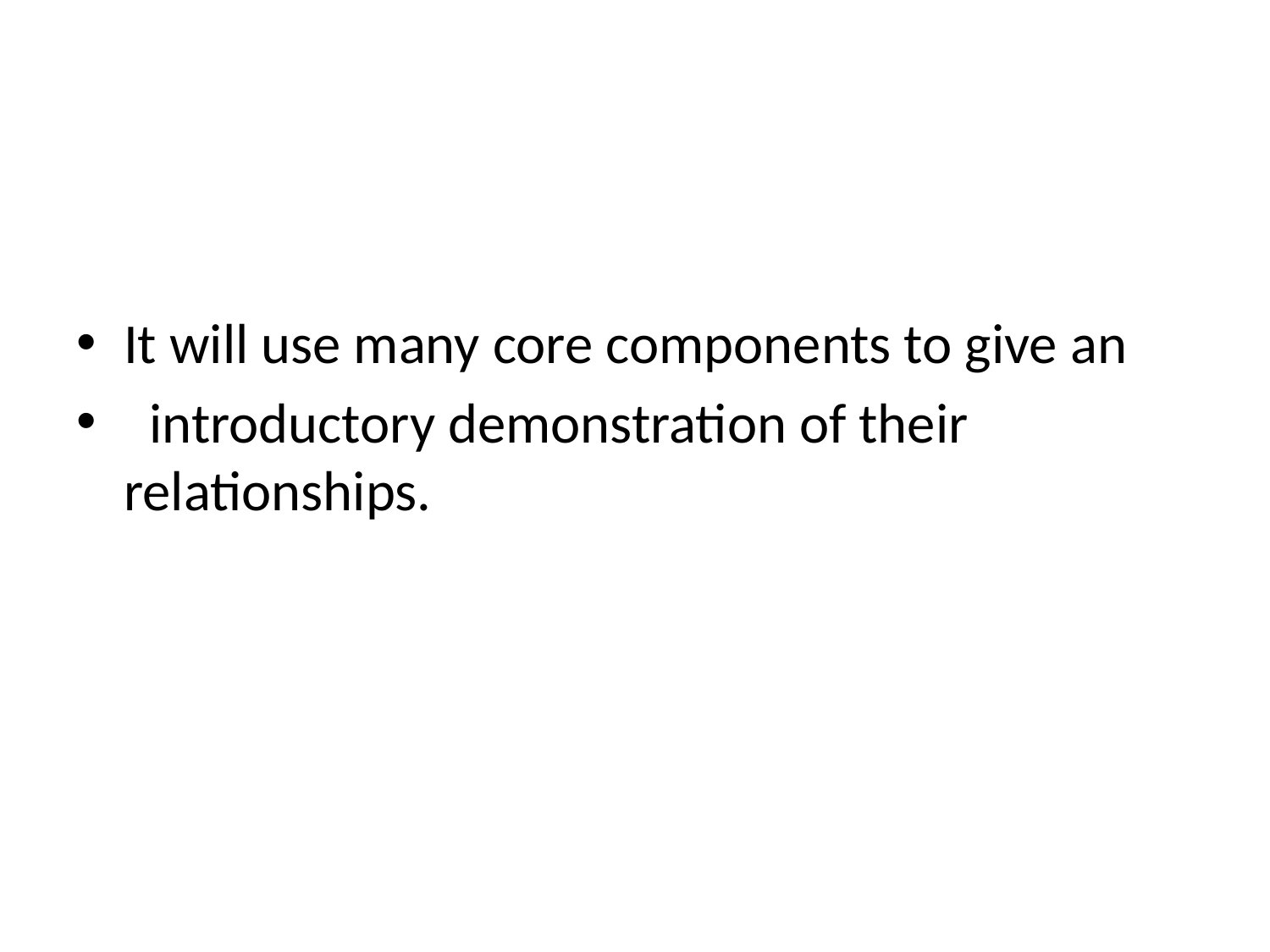

#

It will use many core components to give an
  introductory demonstration of their relationships.